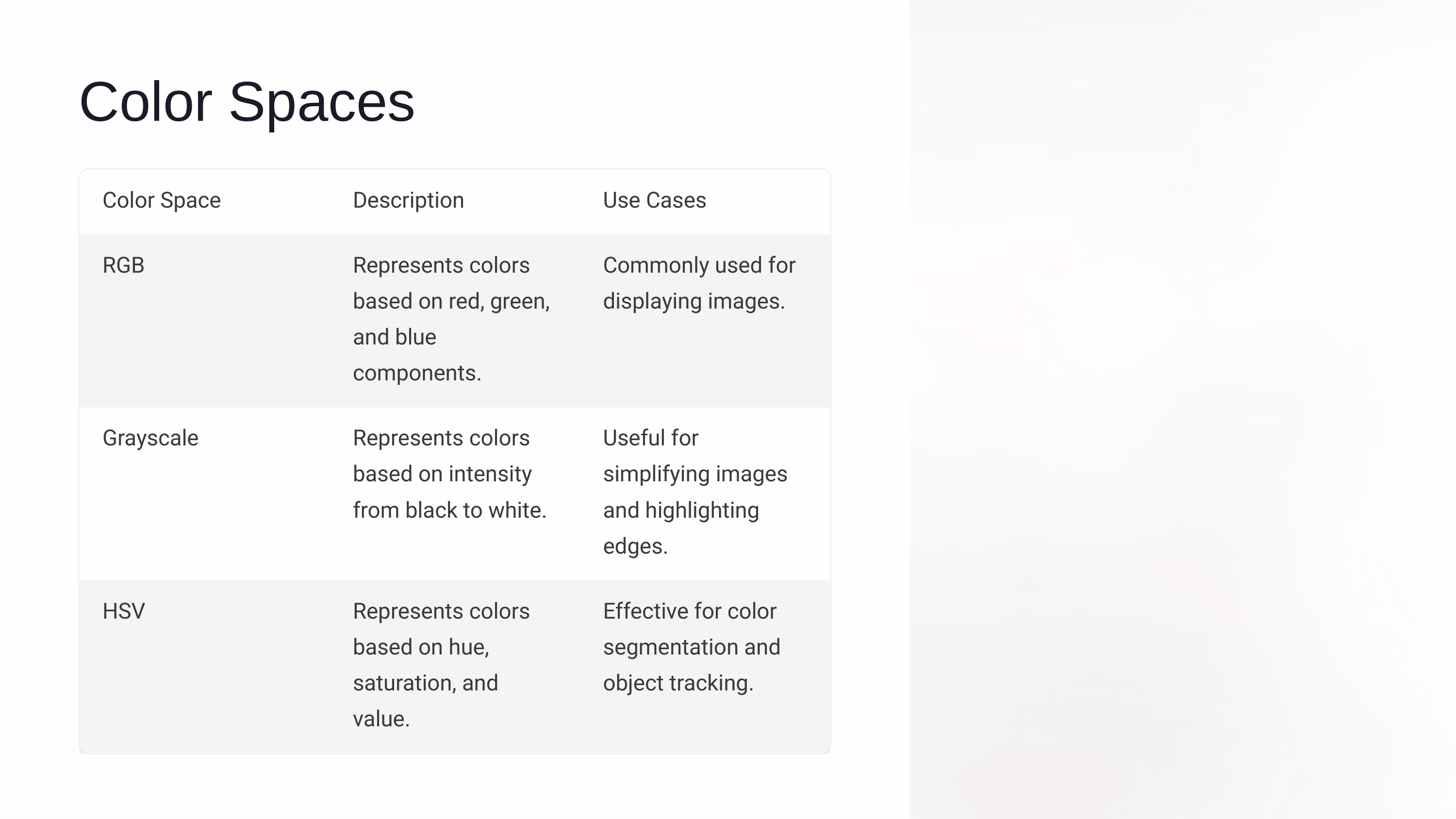

Color Spaces

Color Space
Description
Use Cases

RGB
Represents colors based on red, green, and blue components.
Commonly used for displaying images.

Grayscale
Represents colors based on intensity from black to white.
Useful for simplifying images and highlighting edges.

HSV
Represents colors based on hue, saturation, and value.
Effective for color segmentation and object tracking.